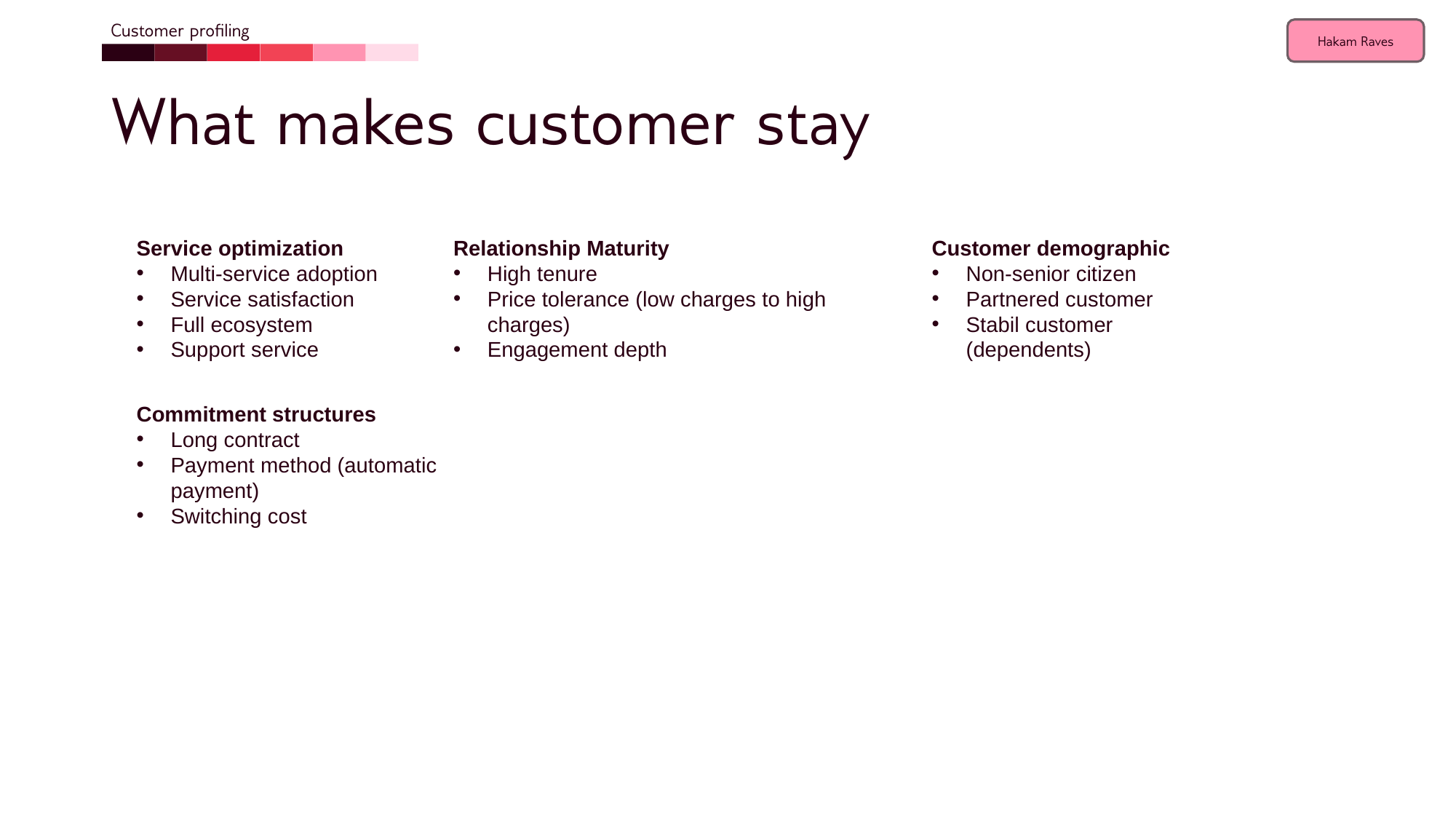

Customer profiling
# What makes customer stay
Customer demographic
Non-senior citizen
Partnered customer
Stabil customer (dependents)
Service optimization
Multi-service adoption
Service satisfaction
Full ecosystem
Support service
Relationship Maturity
High tenure
Price tolerance (low charges to high charges)
Engagement depth
Commitment structures
Long contract
Payment method (automatic payment)
Switching cost